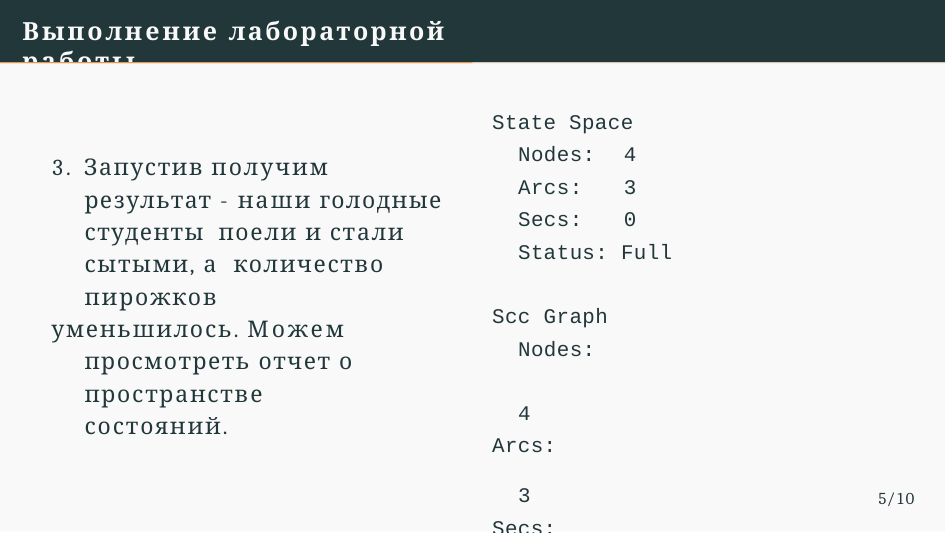

# Выполнение лабораторной работы

State Space
Nodes:	4
Arcs:	3
Secs:	0
3. Запустив получим результат -  наши голодные студенты  поели и стали сытыми, а  количество пирожков
уменьшилось. Можем  просмотреть отчет о  пространстве состояний.
Status: Full
Scc Graph  Nodes:	4
Arcs:	3
Secs:	0
5/10